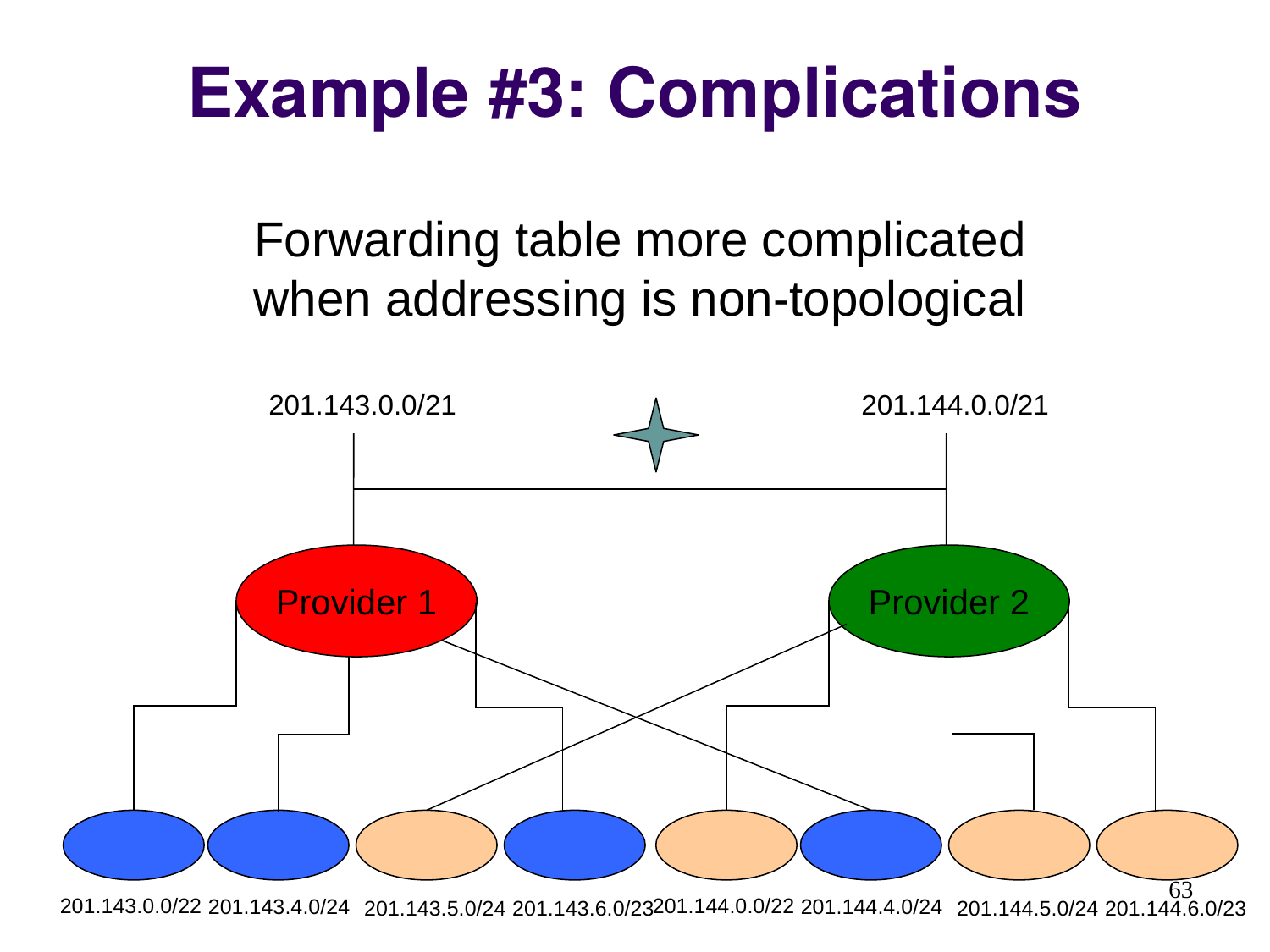

# Example #3: Complications
Forwarding table more complicated when addressing is non-topological
201.143.0.0/21

Provider 1

201.143.0.0/22
201.143.4.0/24
201.143.5.0/24
201.143.6.0/23
201.144.0.0/21

Provider 2

201.144.0.0/22
201.144.4.0/24
201.144.5.0/24
201.144.6.0/23

63